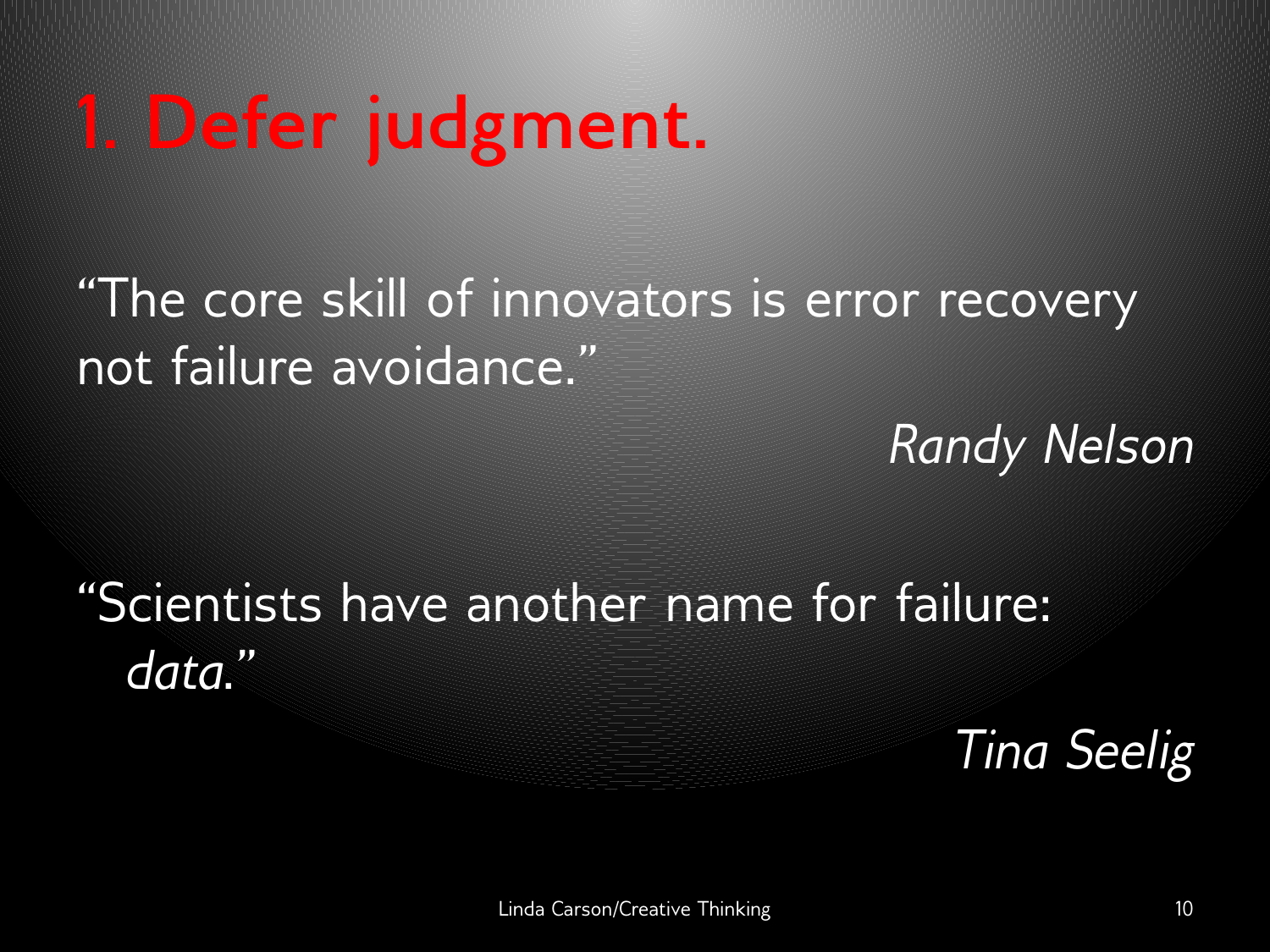

# 1. Defer judgment.
“The core skill of innovators is error recovery not failure avoidance.”
Randy Nelson

“Scientists have another name for failure: data.”
Tina Seelig

Linda Carson/Creative Thinking
10